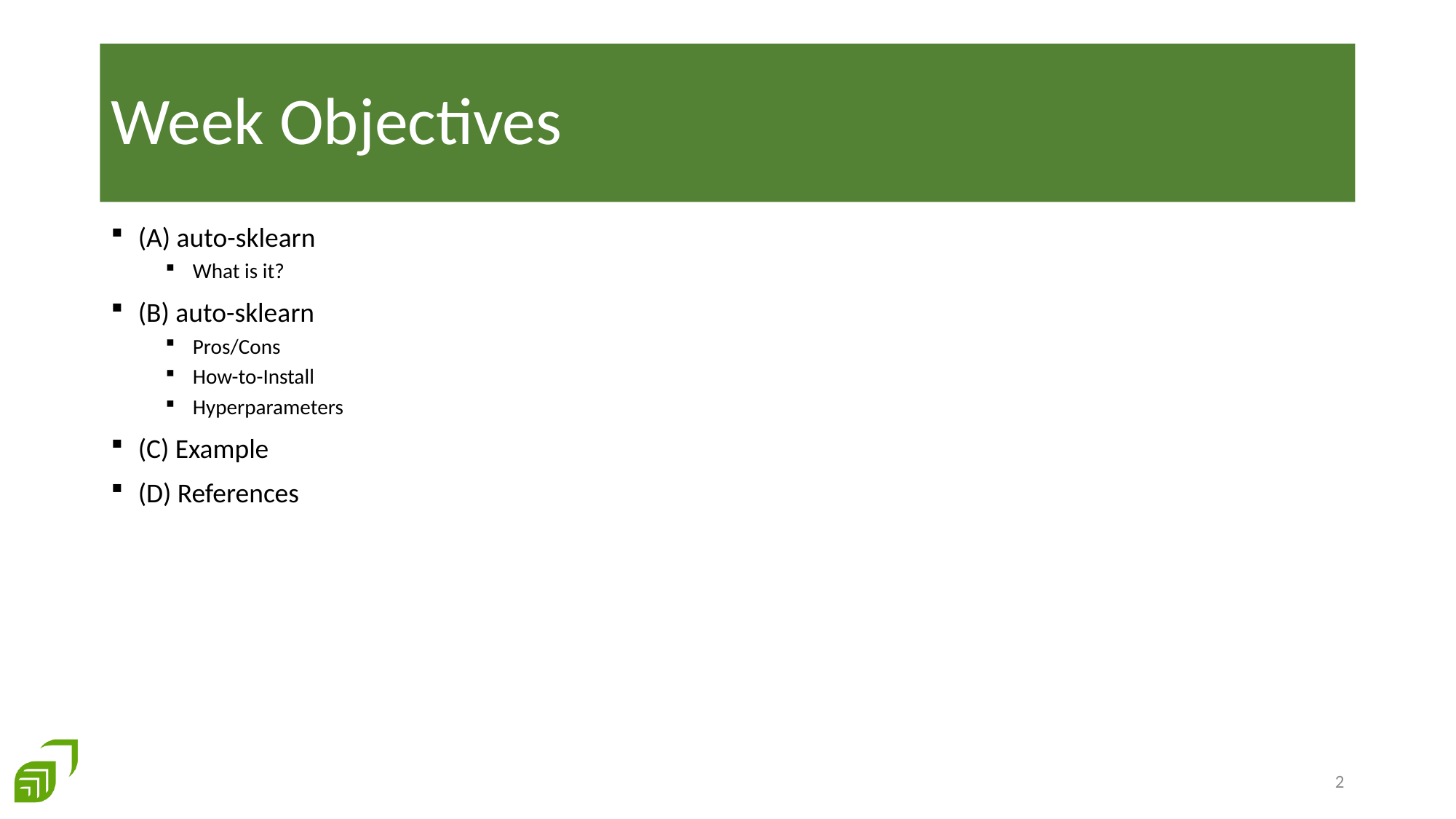

# Week Objectives
(A) auto-sklearn
What is it?
(B) auto-sklearn
Pros/Cons
How-to-Install
Hyperparameters
(C) Example
(D) References
2